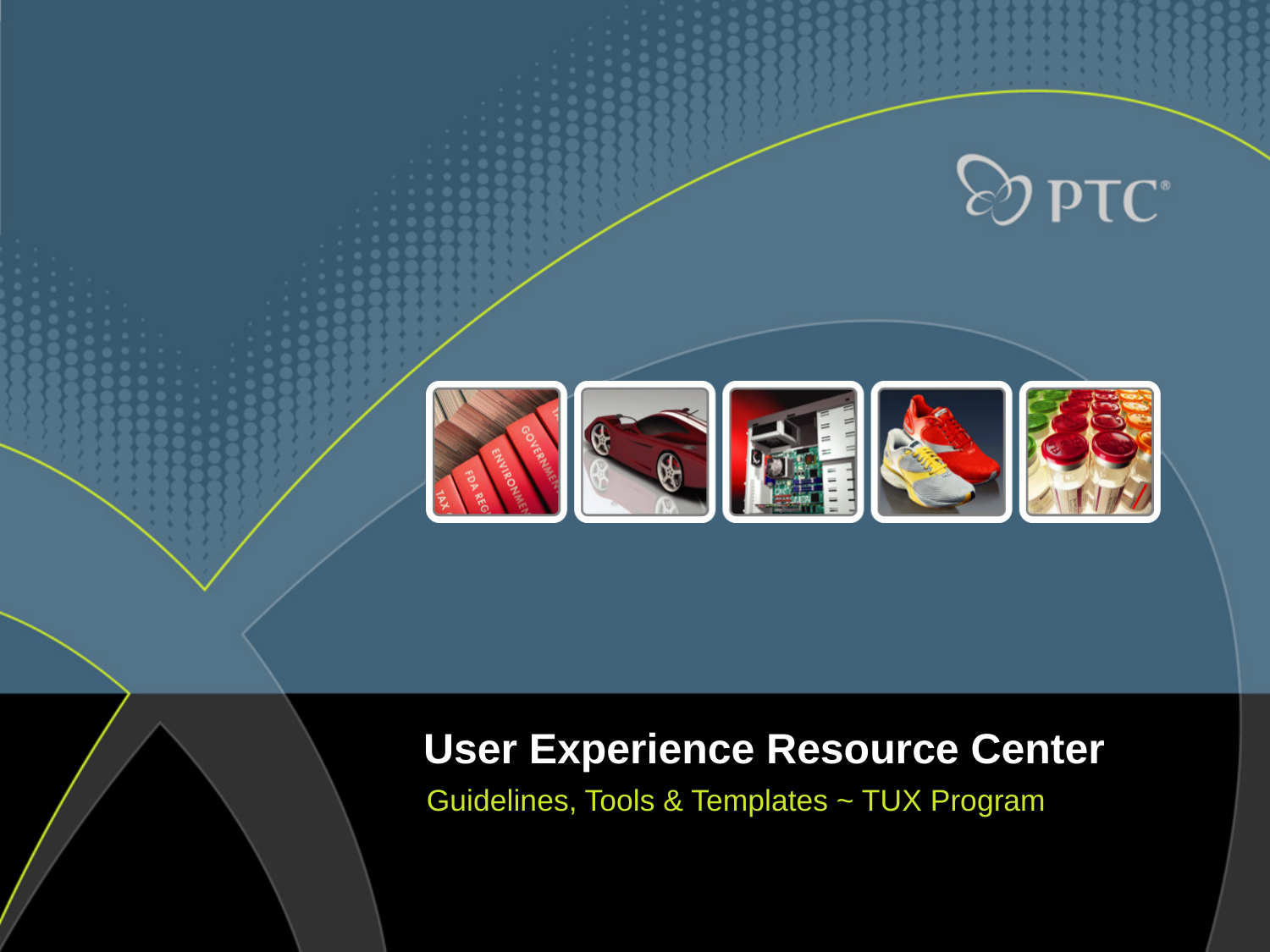

# User Experience Resource Center
Guidelines, Tools & Templates ~ TUX Program